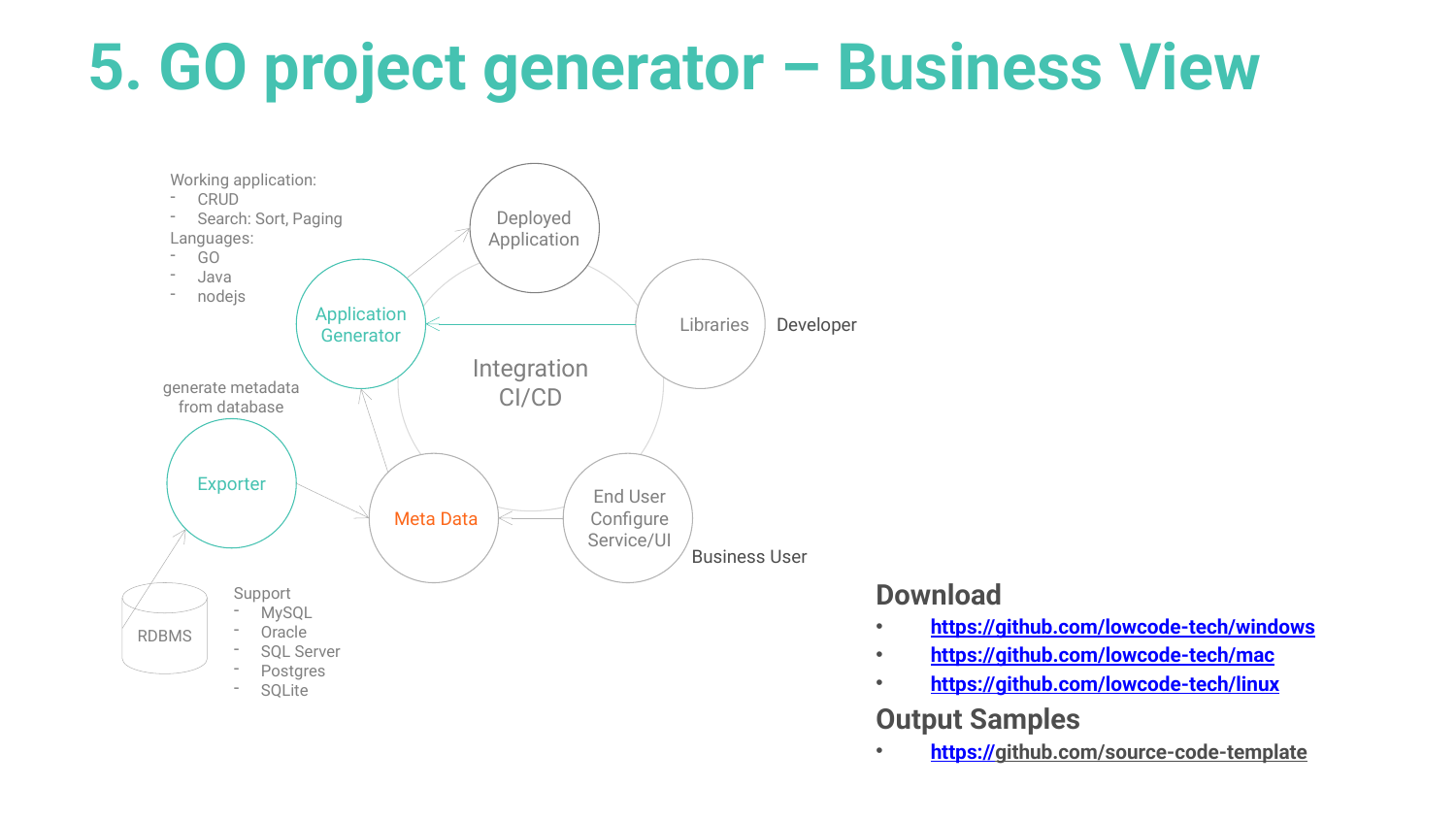

# 5. GO project generator – Business View
Working application:
CRUD
Search: Sort, Paging
Languages:
GO
Java
nodejs

Deployed Application
Integration CI/CD

Application Generator
Libraries
Developer
generate metadata from database

Exporter
Meta Data
End User Configure Service/UI
Business User
Download
https://github.com/lowcode-tech/windows
https://github.com/lowcode-tech/mac
https://github.com/lowcode-tech/linux
Output Samples
https://github.com/source-code-template

Support
MySQL
Oracle
SQL Server
Postgres
SQLite
RDBMS